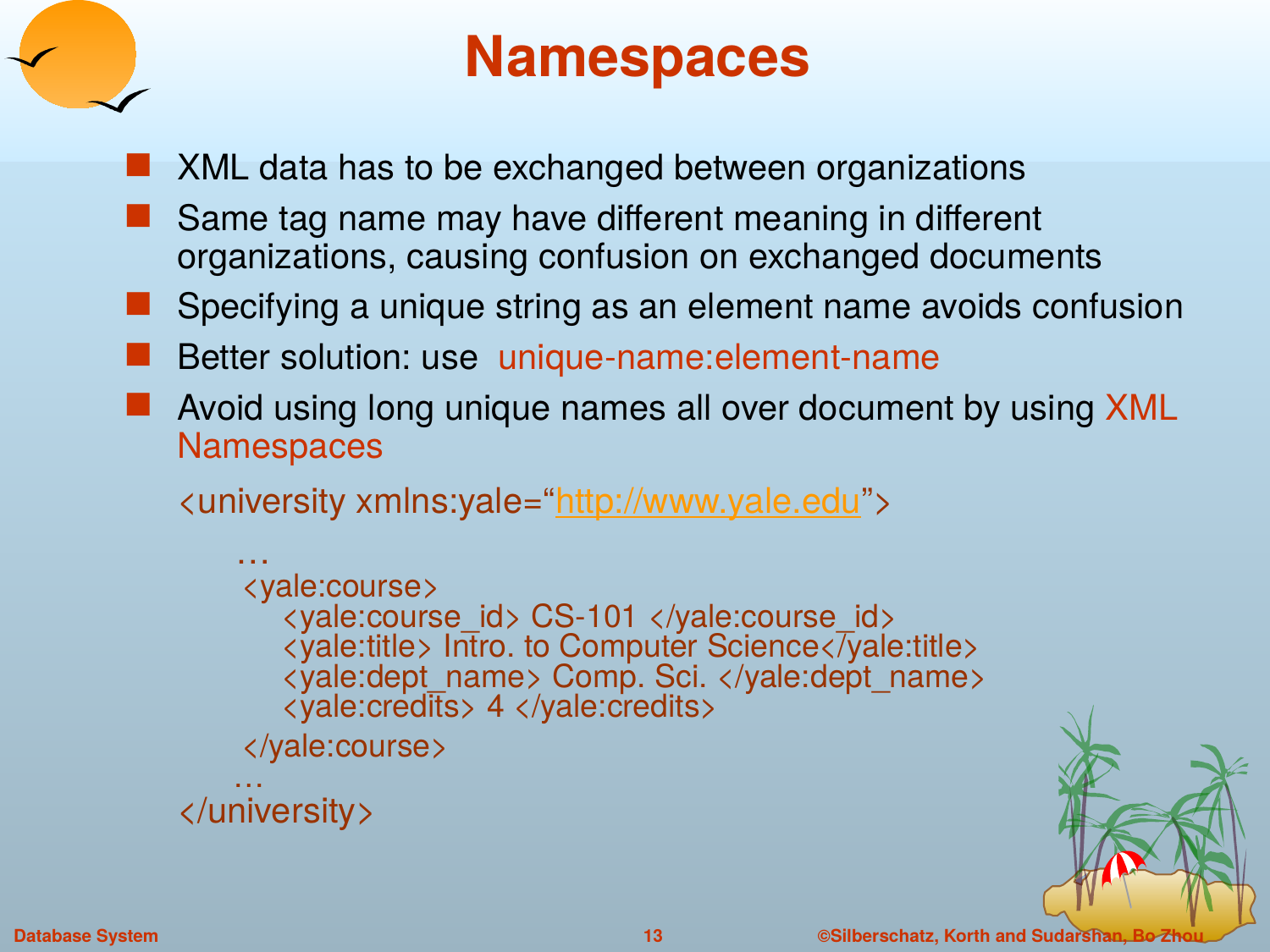

# Namespaces
XML data has to be exchanged between organizations
Same tag name may have different meaning in different organizations, causing confusion on exchanged documents
Specifying a unique string as an element name avoids confusion
Better solution: use  unique-name:element-name
Avoid using long unique names all over document by using XML Namespaces
 	<university xmlns:yale=“http://www.yale.edu”>
      …
	 <yale:course>
          <yale:course_id> CS-101 </yale:course_id>
          <yale:title> Intro. to Computer Science</yale:title>
          <yale:dept_name> Comp. Sci. </yale:dept_name>
          <yale:credits> 4 </yale:credits>
	 </yale:course>
…
	</university>